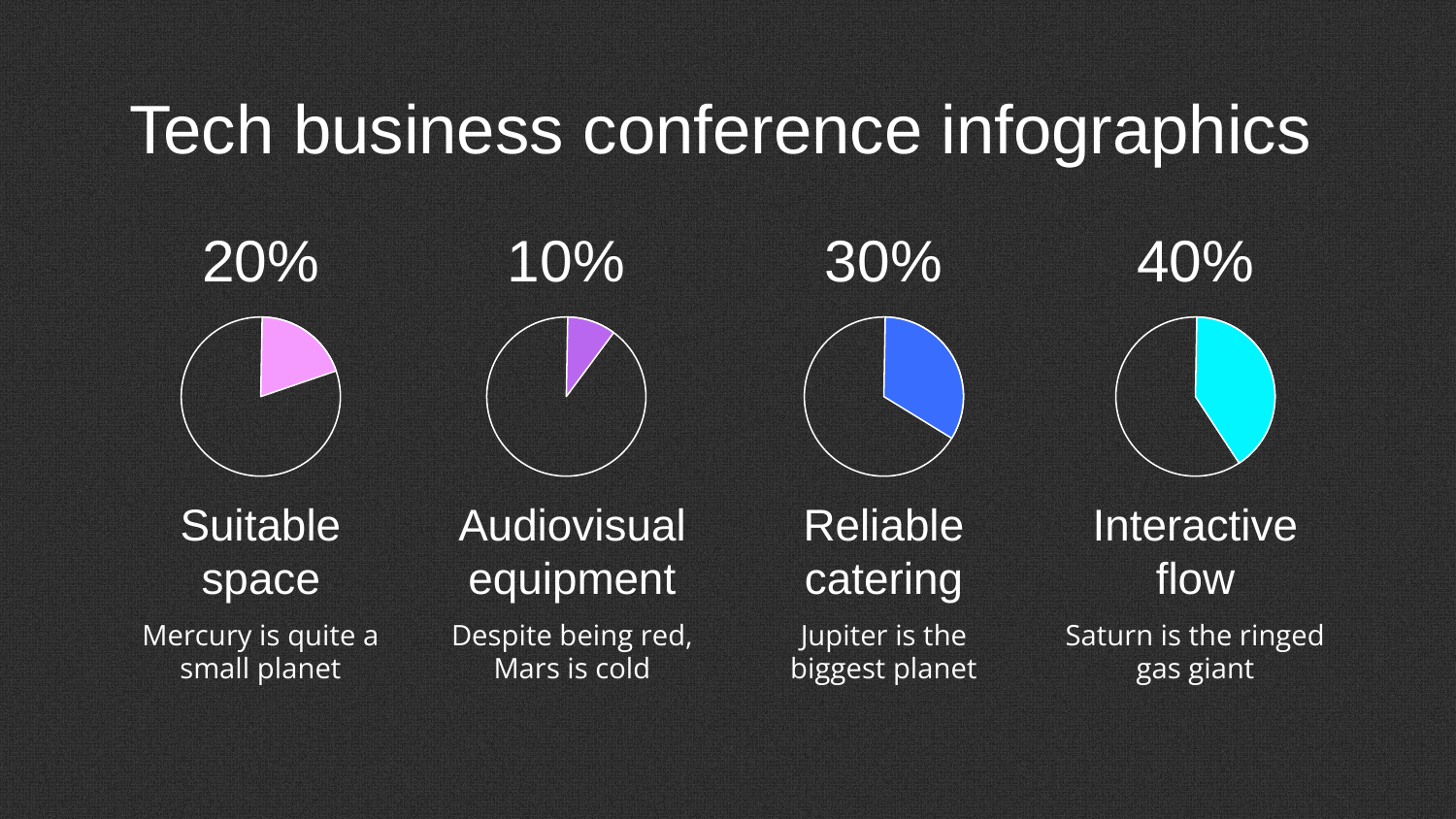

# Tech business conference infographics
20%
Suitable space
Mercury is quite a small planet
10%
Audiovisual equipment
Despite being red, Mars is cold
30%
Reliable catering
Jupiter is the biggest planet
40%
Interactive flow
Saturn is the ringed gas giant